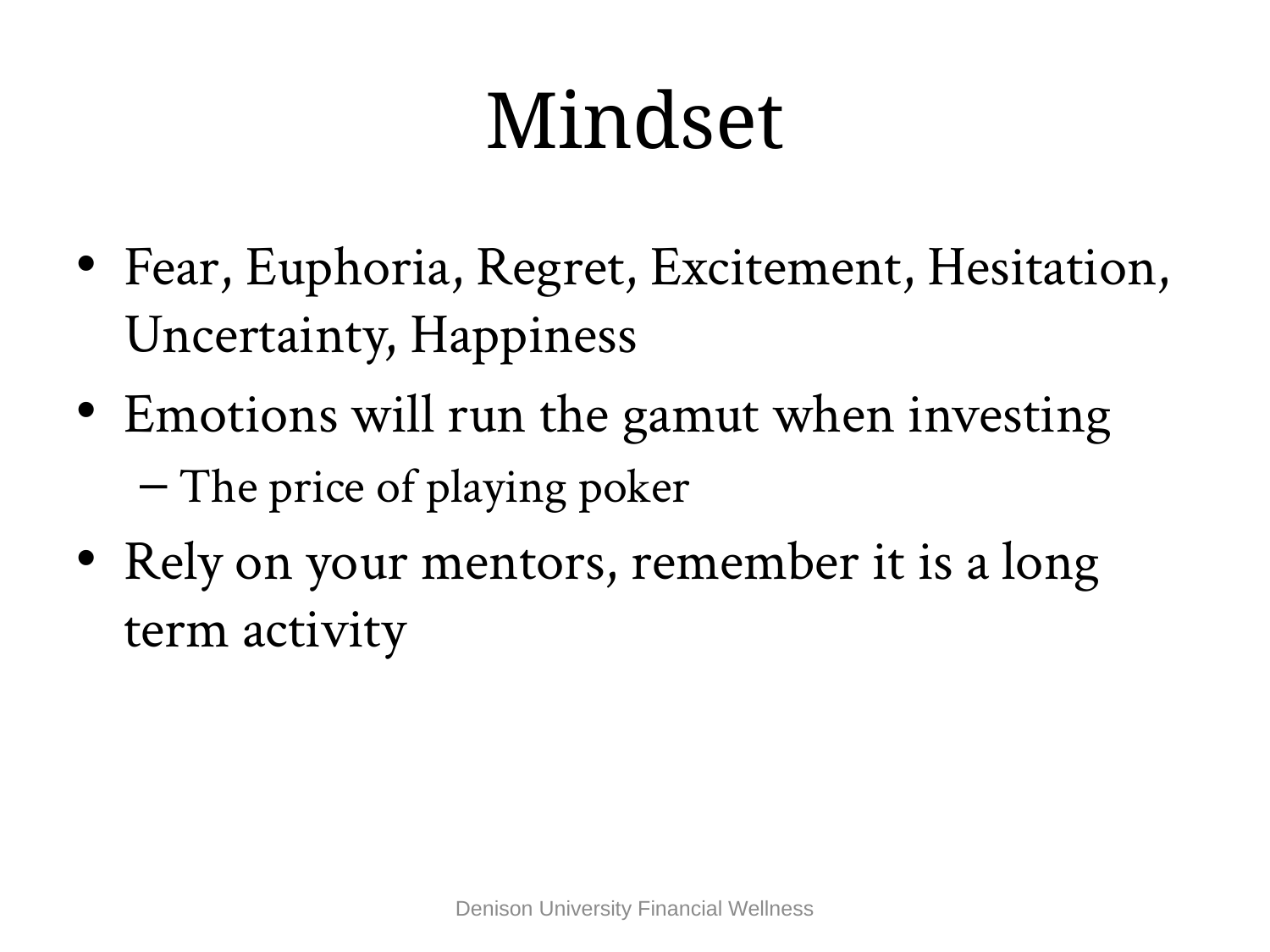

# Mindset
Fear, Euphoria, Regret, Excitement, Hesitation, Uncertainty, Happiness
Emotions will run the gamut when investing
The price of playing poker
Rely on your mentors, remember it is a long term activity
Denison University Financial Wellness